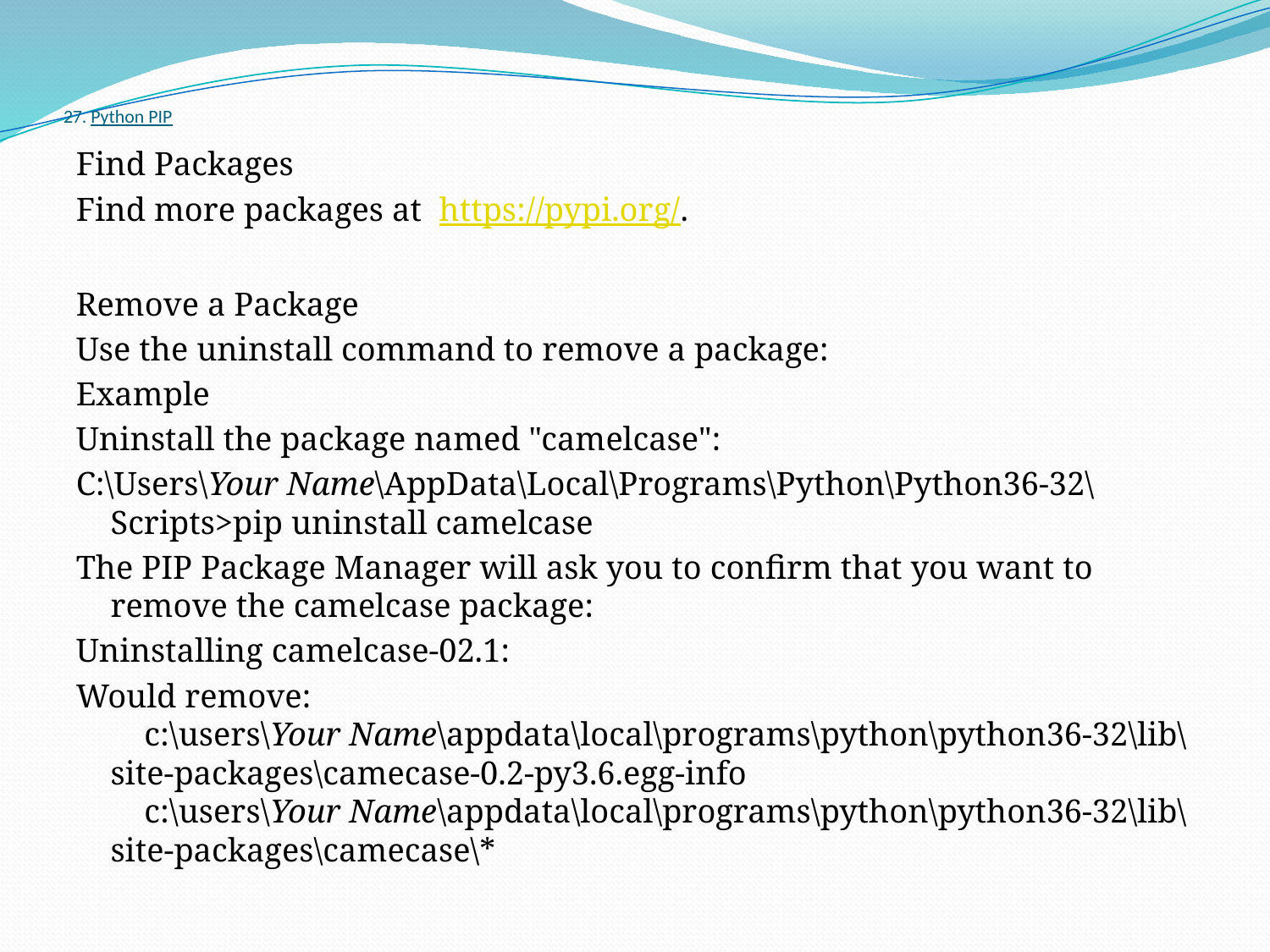

# 27. Python PIP
Find Packages
Find more packages at  https://pypi.org/.

Remove a Package
Use the uninstall command to remove a package:
Example
Uninstall the package named "camelcase":
C:\Users\Your Name\AppData\Local\Programs\Python\Python36-32\Scripts>pip uninstall camelcase
The PIP Package Manager will ask you to confirm that you want to remove the camelcase package:
Uninstalling camelcase-02.1:
Would remove:
    c:\users\Your Name\appdata\local\programs\python\python36-32\lib\site-packages\camecase-0.2-py3.6.egg-info
    c:\users\Your Name\appdata\local\programs\python\python36-32\lib\site-packages\camecase\*